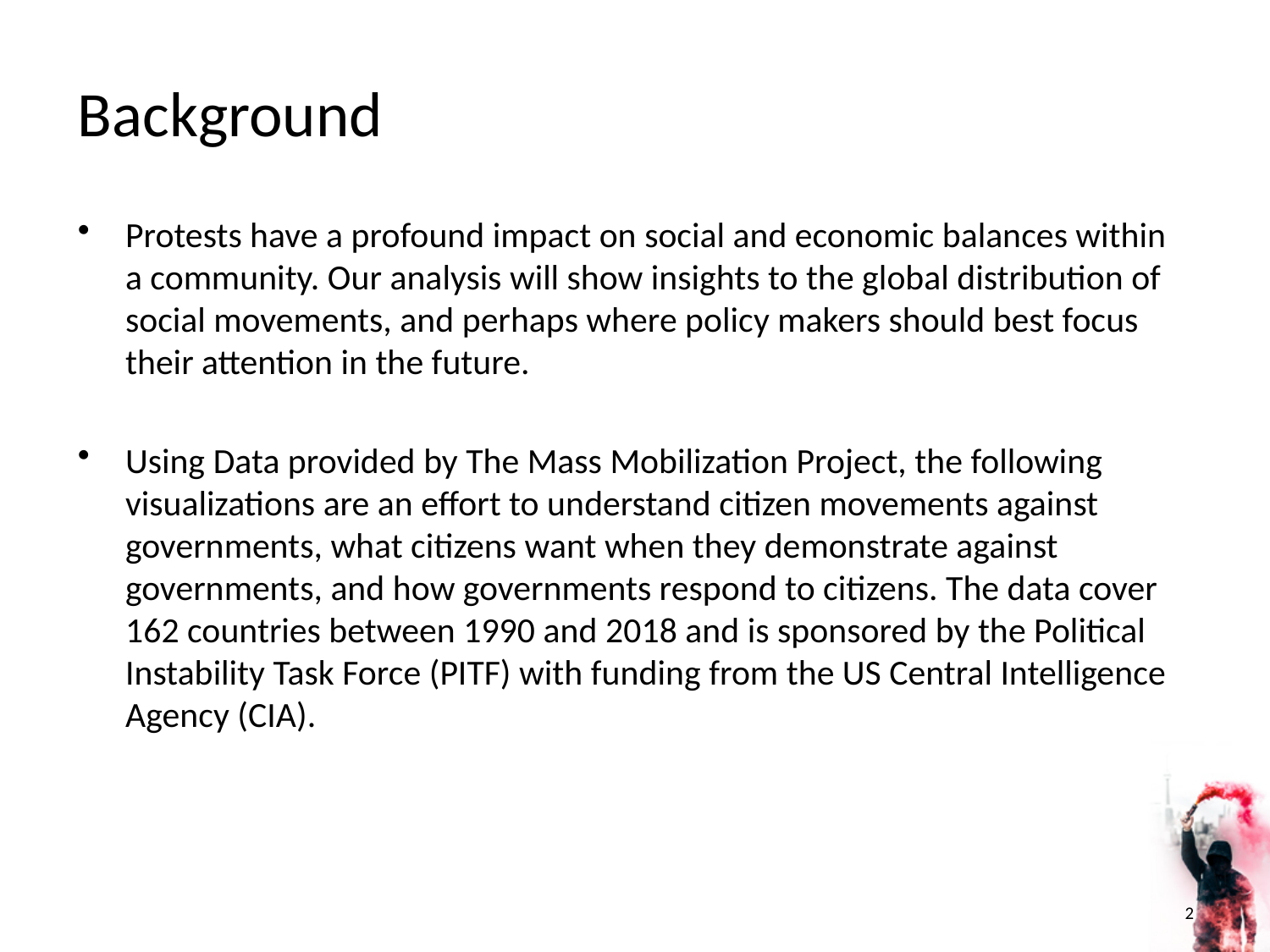

# Background
Protests have a profound impact on social and economic balances within a community. Our analysis will show insights to the global distribution of social movements, and perhaps where policy makers should best focus their attention in the future.

Using Data provided by The Mass Mobilization Project, the following visualizations are an effort to understand citizen movements against governments, what citizens want when they demonstrate against governments, and how governments respond to citizens. The data cover 162 countries between 1990 and 2018 and is sponsored by the Political Instability Task Force (PITF) with funding from the US Central Intelligence Agency (CIA).

2